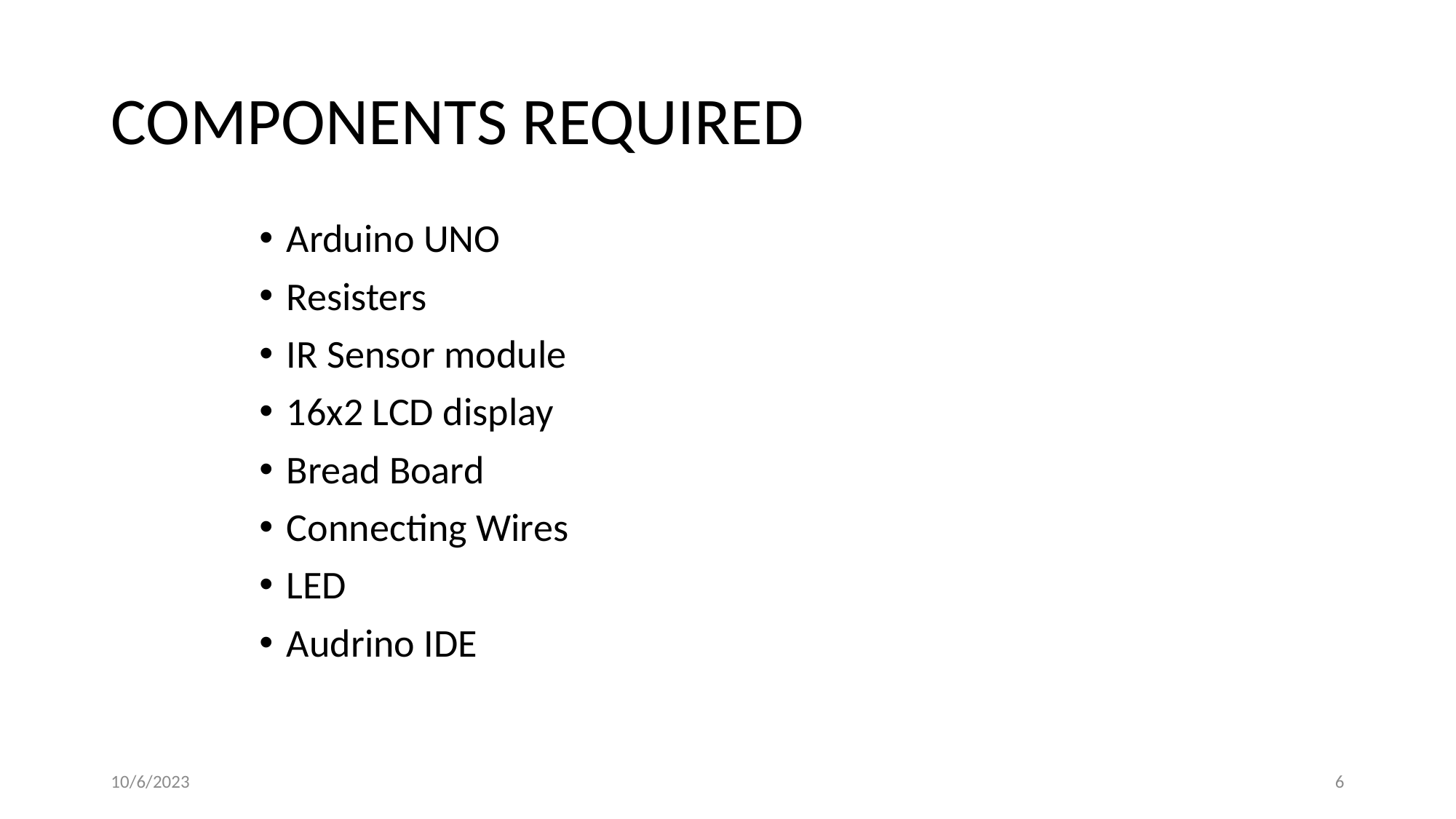

# COMPONENTS REQUIRED

Arduino UNO
Resisters
IR Sensor module
16x2 LCD display
Bread Board
Connecting Wires
LED
Audrino IDE
10/6/2023
6